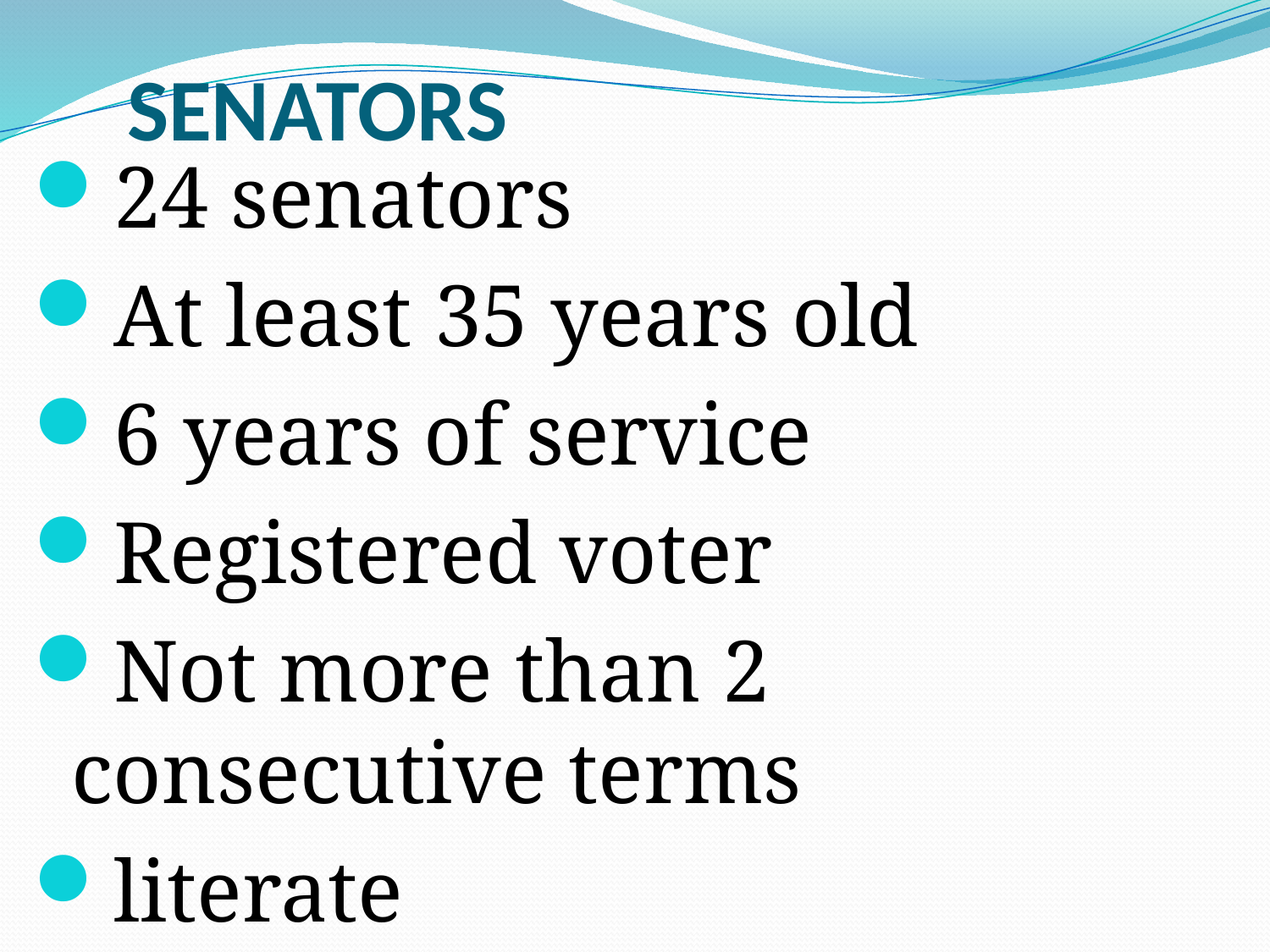

# SENATORS
24 senators
At least 35 years old
6 years of service
Registered voter
Not more than 2 consecutive terms
literate